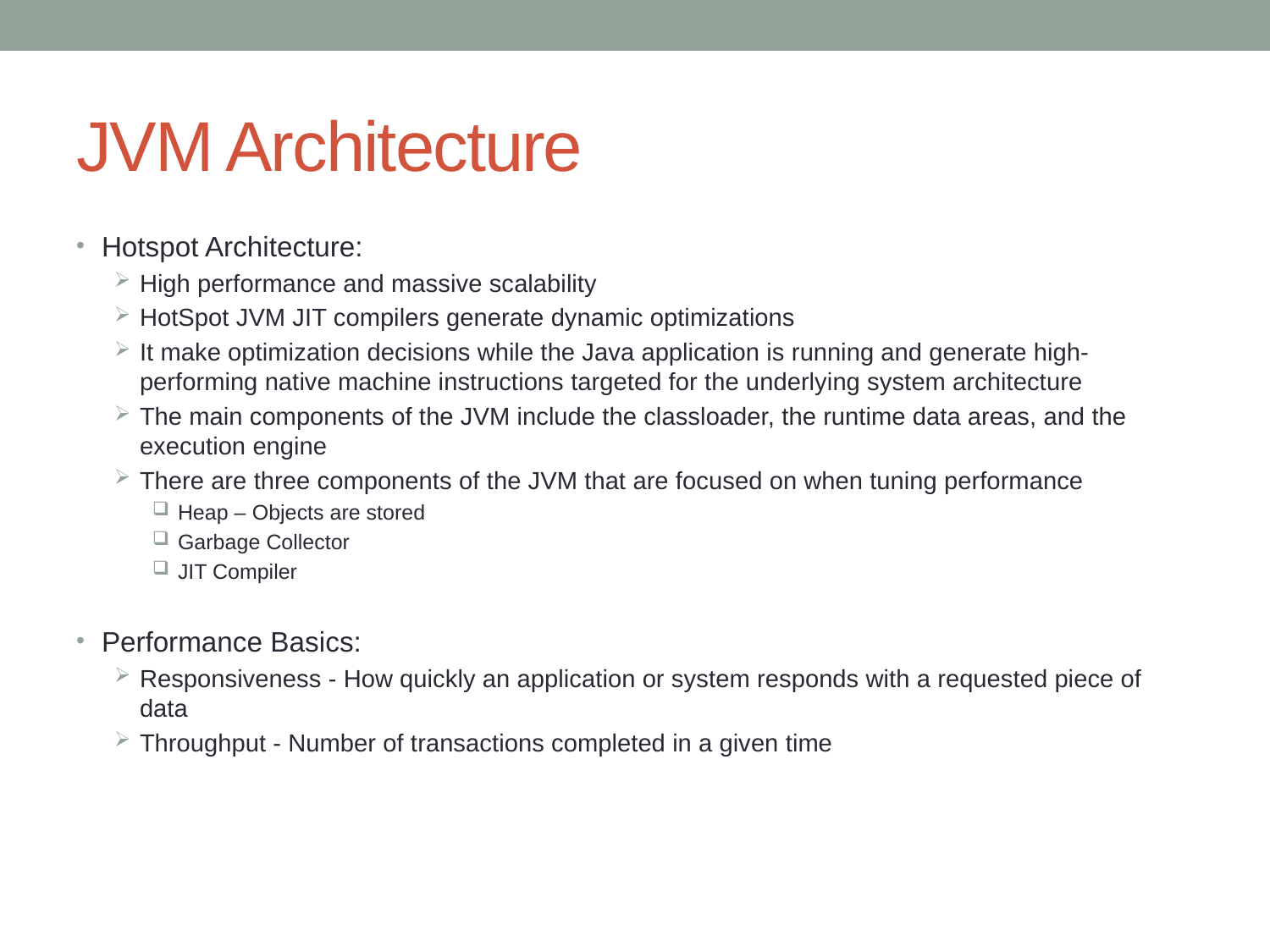

# JVM Architecture
Hotspot Architecture:
High performance and massive scalability
HotSpot JVM JIT compilers generate dynamic optimizations
It make optimization decisions while the Java application is running and generate high-performing native machine instructions targeted for the underlying system architecture
The main components of the JVM include the classloader, the runtime data areas, and the execution engine
There are three components of the JVM that are focused on when tuning performance
Heap – Objects are stored
Garbage Collector
JIT Compiler

Performance Basics:
Responsiveness - How quickly an application or system responds with a requested piece of data
Throughput - Number of transactions completed in a given time